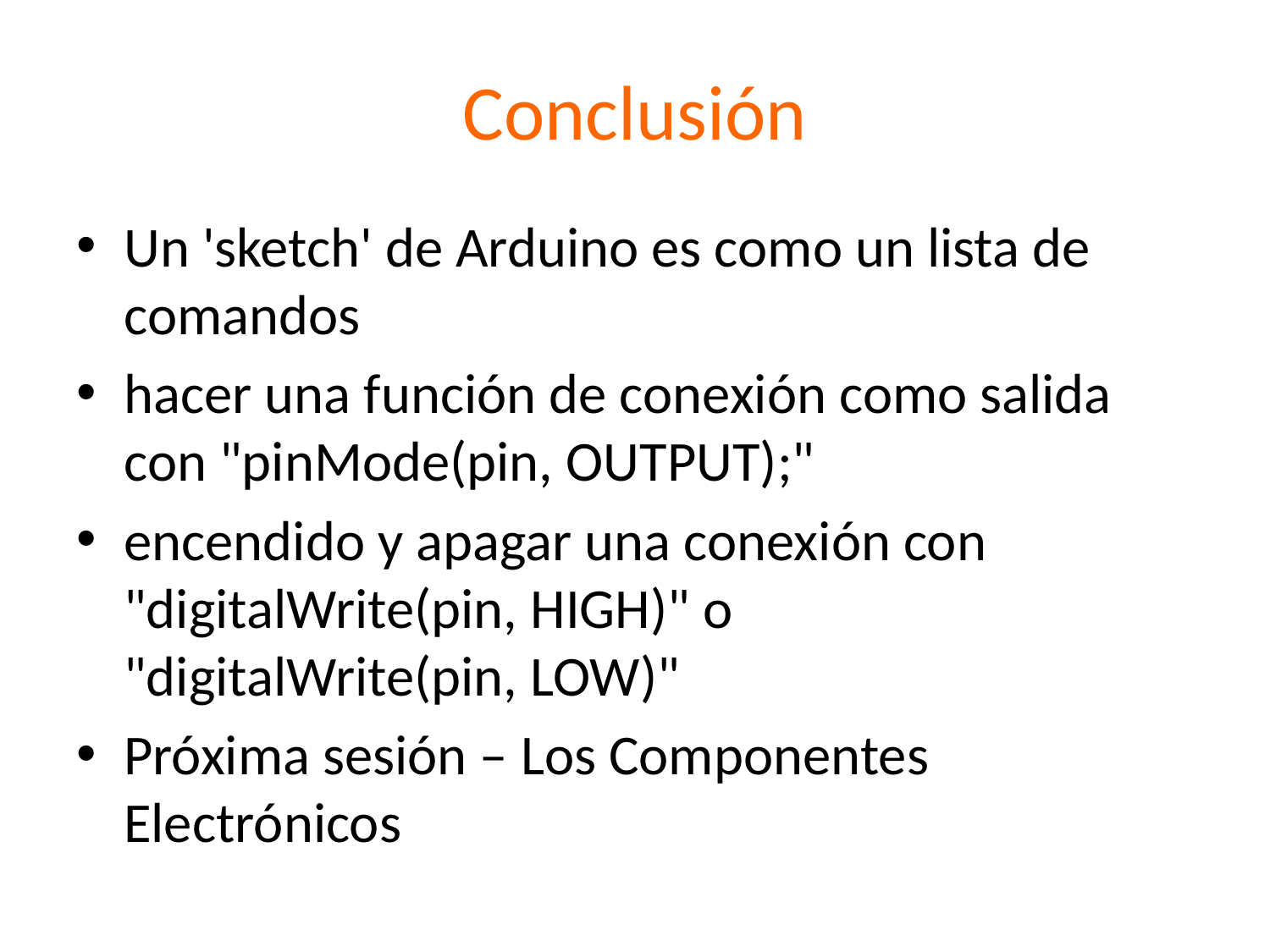

# Conclusión
Un 'sketch' de Arduino es como un lista de comandos
hacer una función de conexión como salida con "pinMode(pin, OUTPUT);"
encendido y apagar una conexión con "digitalWrite(pin, HIGH)" o "digitalWrite(pin, LOW)"
Próxima sesión – Los Componentes Electrónicos